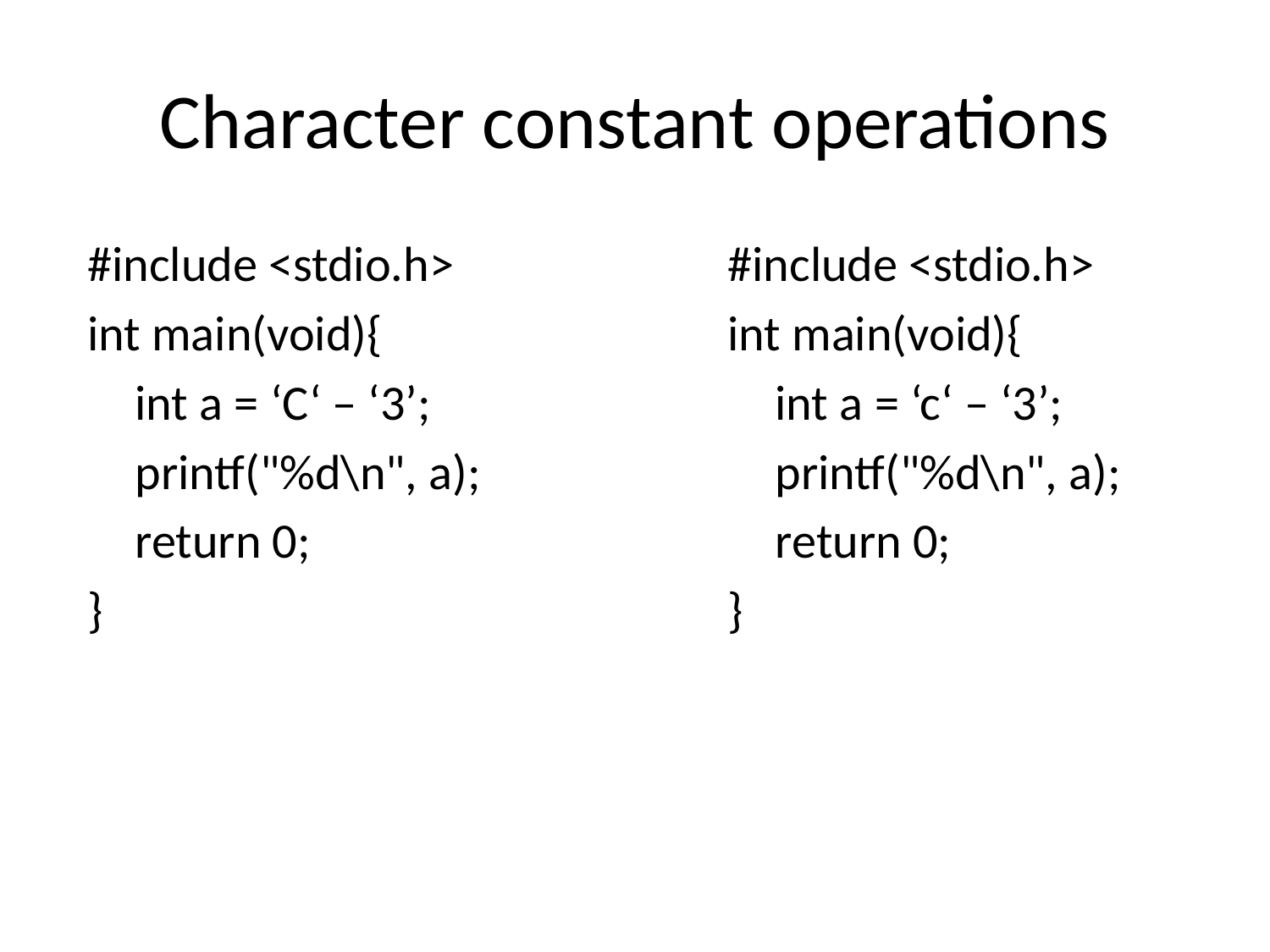

# Character constant operations
#include <stdio.h>
int main(void){
	int a = ‘C‘ – ‘3’;
	printf("%d\n", a);
	return 0;
}
#include <stdio.h>
int main(void){
	int a = ‘c‘ – ‘3’;
	printf("%d\n", a);
	return 0;
}